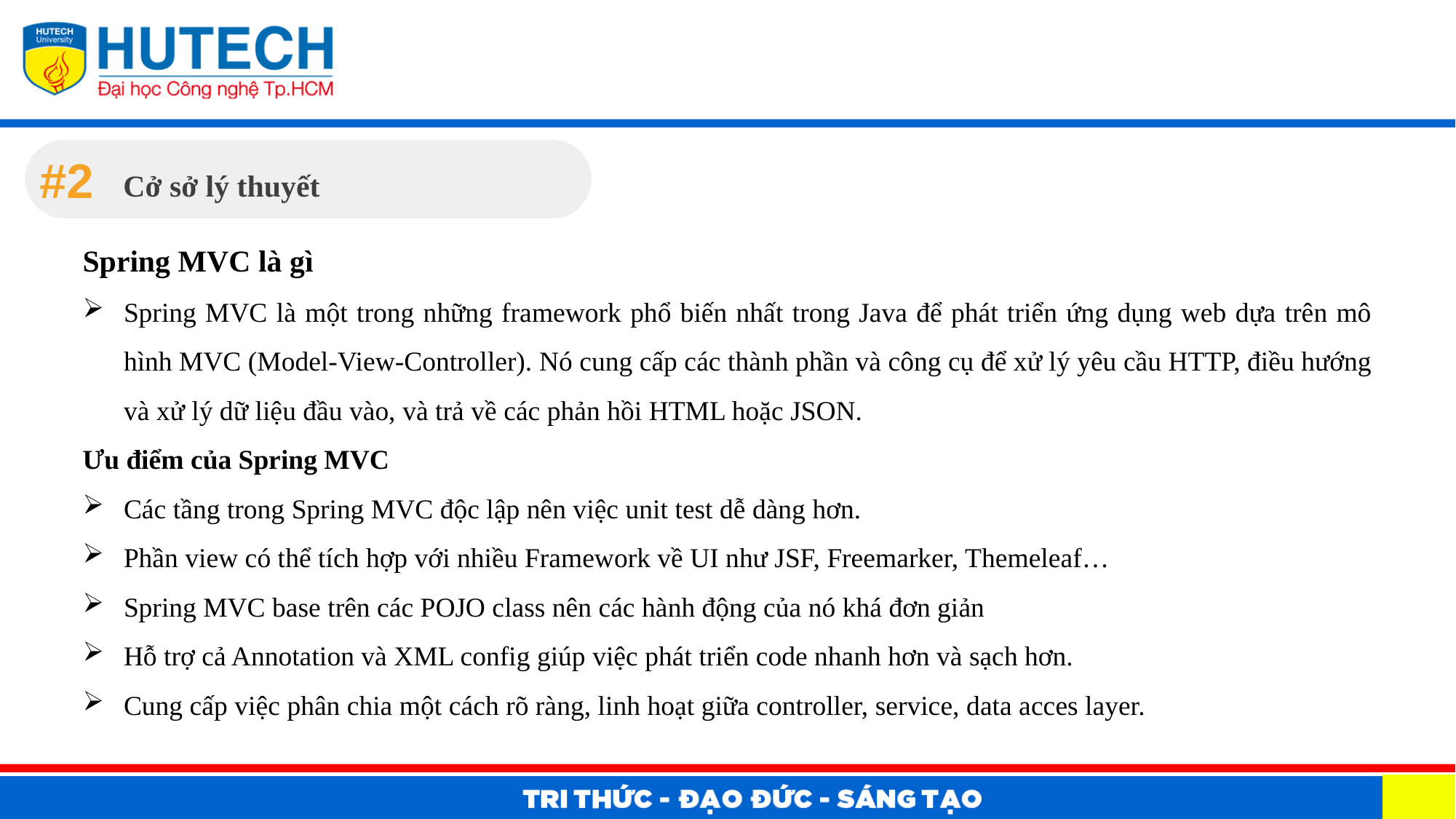

#2

Cở sở lý thuyết
Spring MVC là gì
Spring MVC là một trong những framework phổ biến nhất trong Java để phát triển ứng dụng web dựa trên mô hình MVC (Model-View-Controller). Nó cung cấp các thành phần và công cụ để xử lý yêu cầu HTTP, điều hướng và xử lý dữ liệu đầu vào, và trả về các phản hồi HTML hoặc JSON.
Ưu điểm của Spring MVC
Các tầng trong Spring MVC độc lập nên việc unit test dễ dàng hơn.
Phần view có thể tích hợp với nhiều Framework về UI như JSF, Freemarker, Themeleaf…
Spring MVC base trên các POJO class nên các hành động của nó khá đơn giản
Hỗ trợ cả Annotation và XML config giúp việc phát triển code nhanh hơn và sạch hơn.
Cung cấp việc phân chia một cách rõ ràng, linh hoạt giữa controller, service, data acces layer.